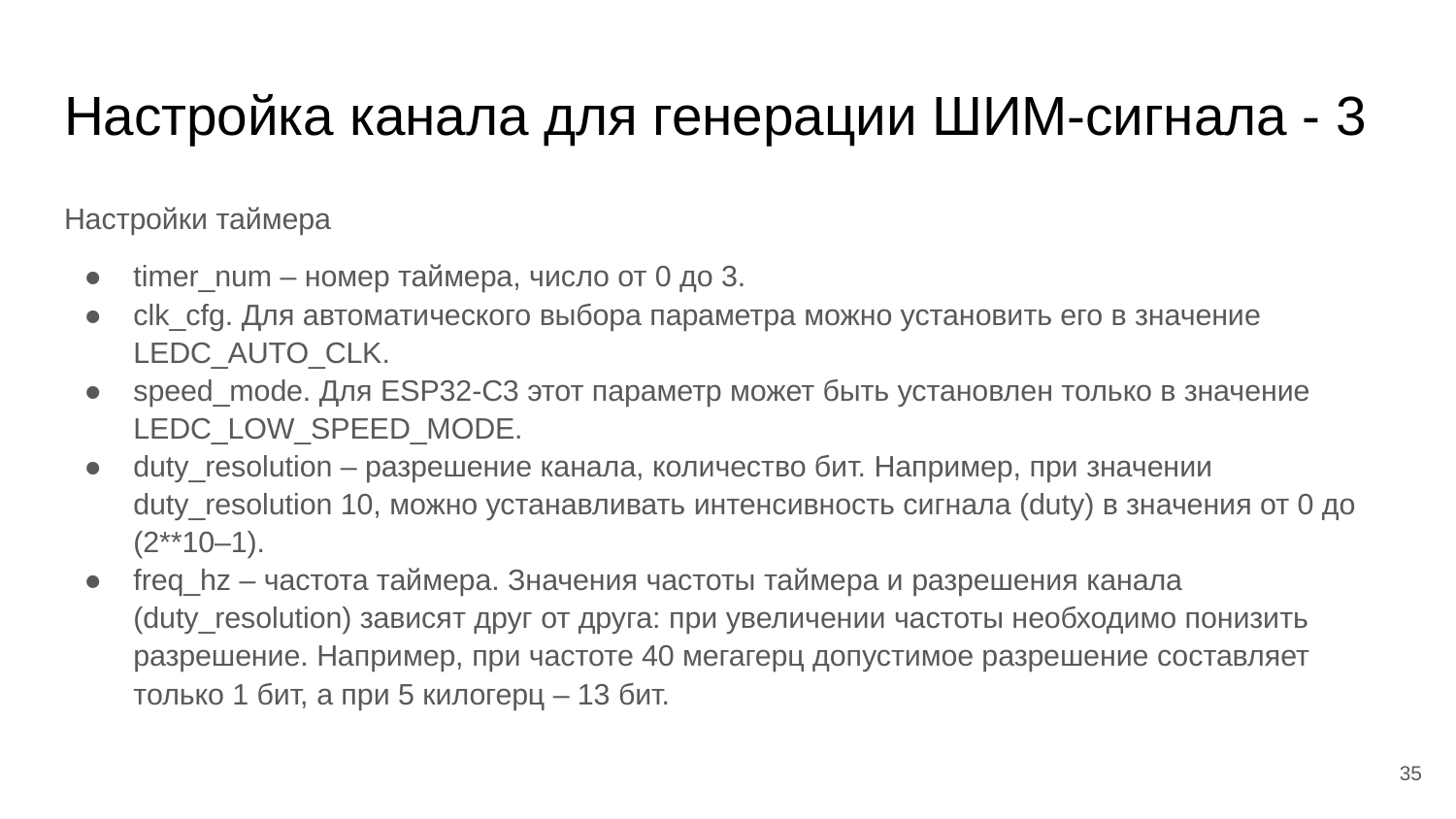

# Настройка канала для генерации ШИМ-сигнала - 3
Настройки таймера
timer_num – номер таймера, число от 0 до 3.
clk_cfg. Для автоматического выбора параметра можно установить его в значение LEDC_AUTO_CLK.
speed_mode. Для ESP32-C3 этот параметр может быть установлен только в значение LEDC_LOW_SPEED_MODE.
duty_resolution – разрешение канала, количество бит. Например, при значении duty_resolution 10, можно устанавливать интенсивность сигнала (duty) в значения от 0 до (2**10–1).
freq_hz – частота таймера. Значения частоты таймера и разрешения канала (duty_resolution) зависят друг от друга: при увеличении частоты необходимо понизить разрешение. Например, при частоте 40 мегагерц допустимое разрешение составляет только 1 бит, а при 5 килогерц – 13 бит.
35